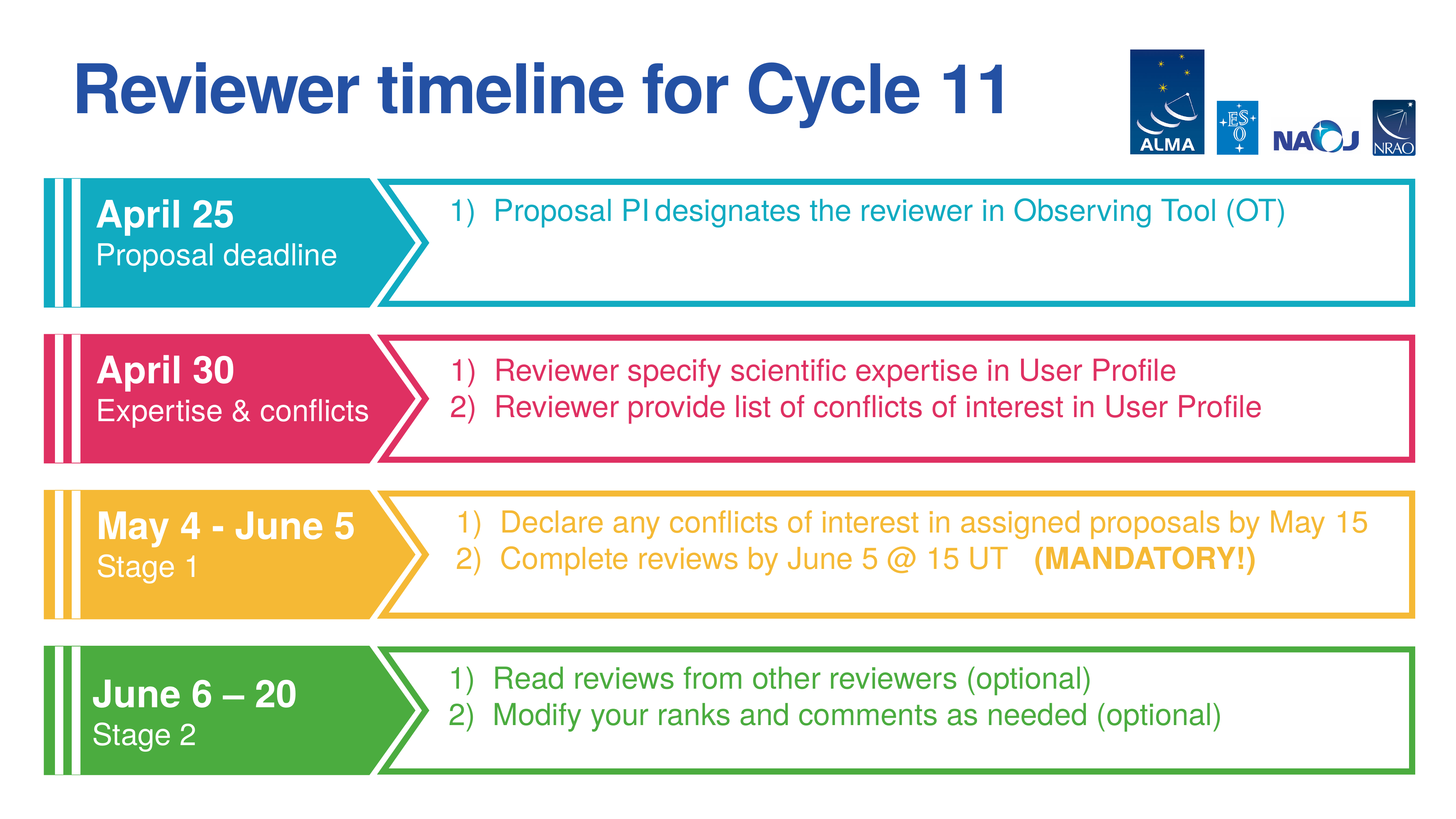

# Reviewer timeline for Cycle 11

April 25
Proposal deadline
Proposal PI  designates the reviewer in Observing Tool (OT)

April 30
Expertise & conflicts
Reviewer specify scientific expertise in User Profile
Reviewer provide list of conflicts of interest in User Profile

May 4 - June 5
Stage 1
Declare any conflicts of interest in assigned proposals by May 15
Complete reviews by June 5 @ 15 UT   (MANDATORY!)

Read reviews from other reviewers (optional)
Modify your ranks and comments as needed (optional)
June 6 – 20
Stage 2